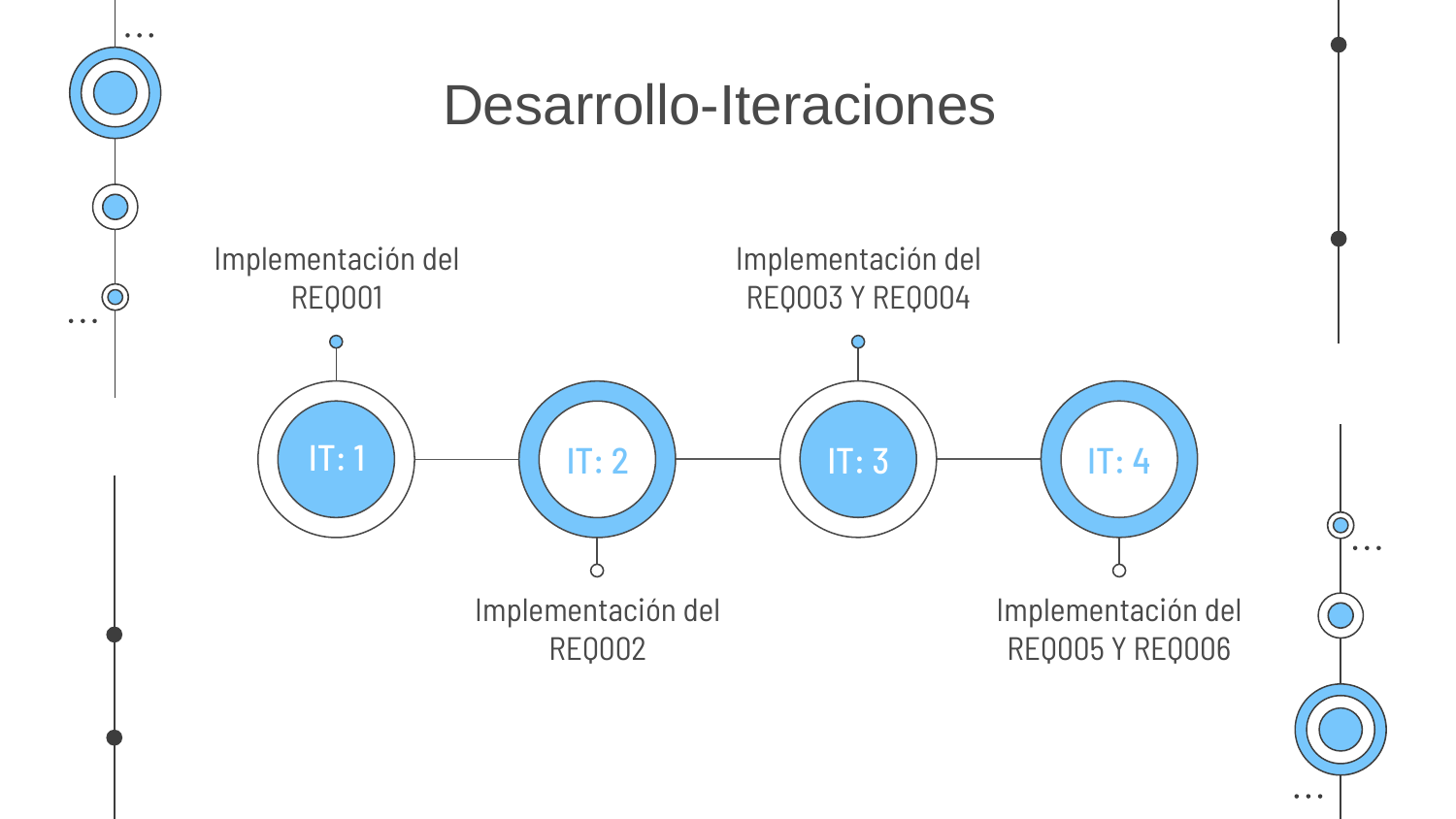

# Desarrollo-Iteraciones
Implementación del REQ001
Implementación del REQ003 Y REQ004

IT: 1
IT: 2
IT: 3
IT: 4
Implementación del REQ002
Implementación del REQ005 Y REQ006